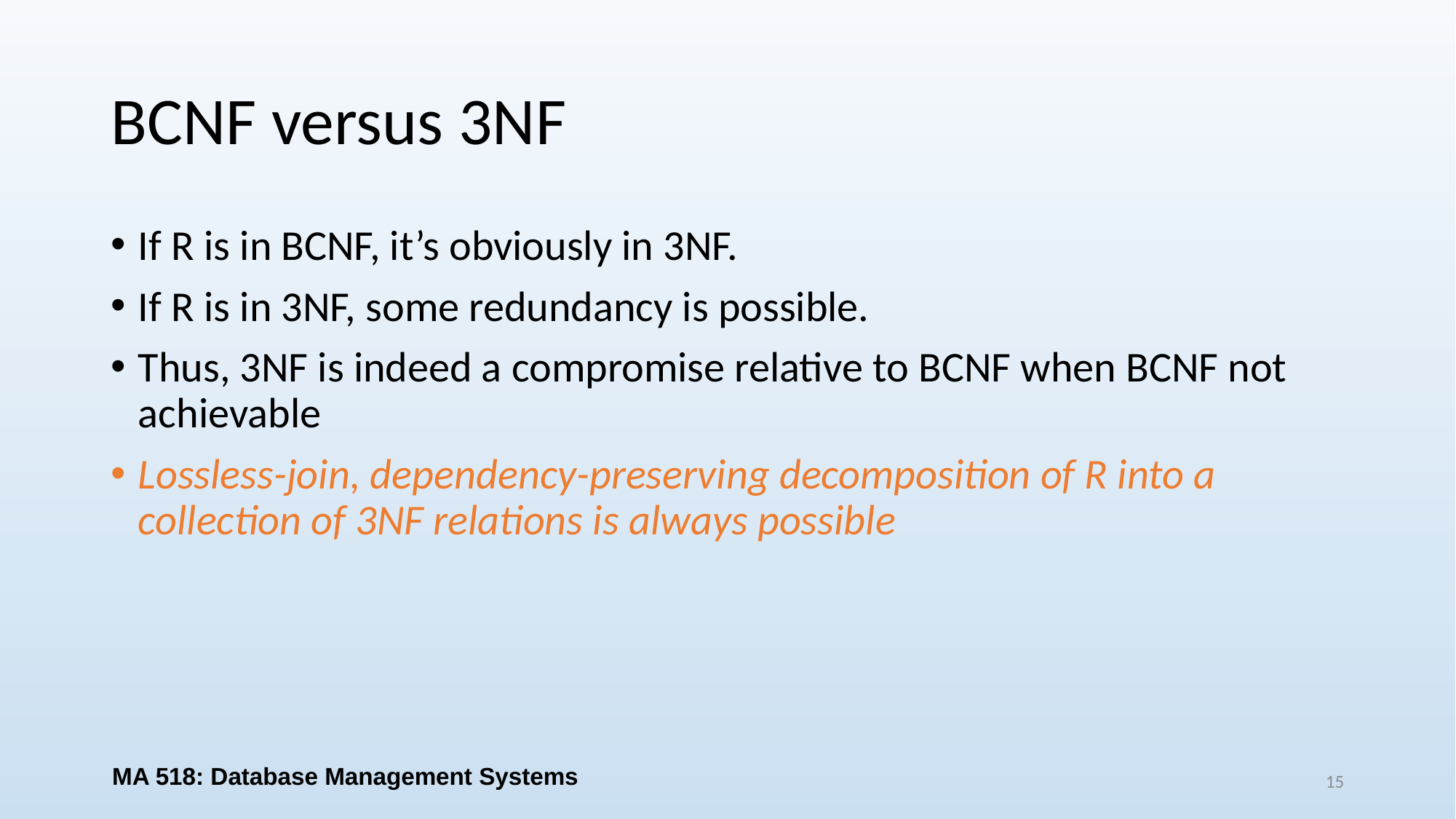

# BCNF versus 3NF
If R is in BCNF, it’s obviously in 3NF.
If R is in 3NF, some redundancy is possible.
Thus, 3NF is indeed a compromise relative to BCNF when BCNF not achievable
Lossless-join, dependency-preserving decomposition of R into a collection of 3NF relations is always possible

MA 518: Database Management Systems
15